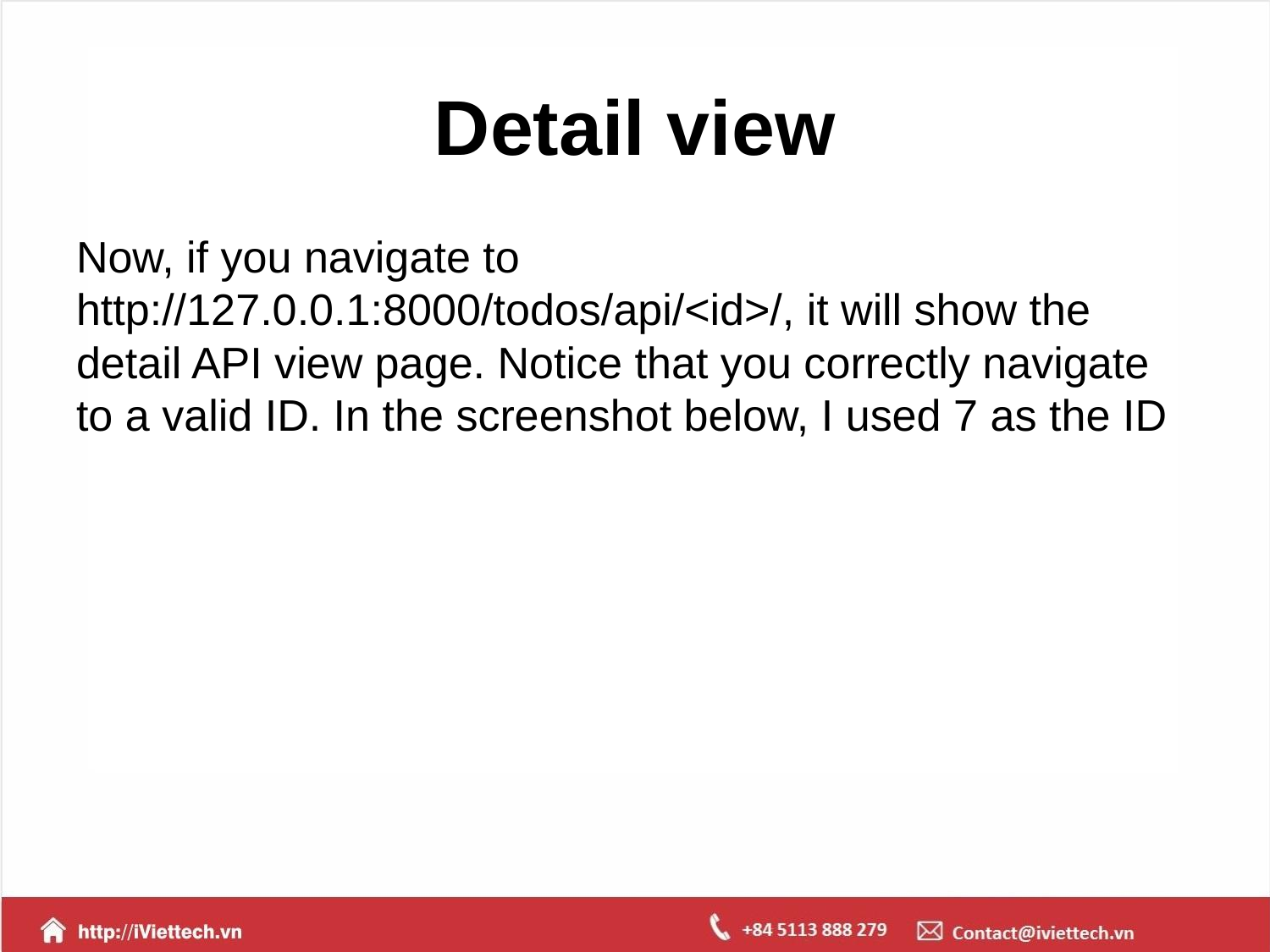

# Detail view
Now, if you navigate to http://127.0.0.1:8000/todos/api/<id>/, it will show the detail API view page. Notice that you correctly navigate to a valid ID. In the screenshot below, I used 7 as the ID